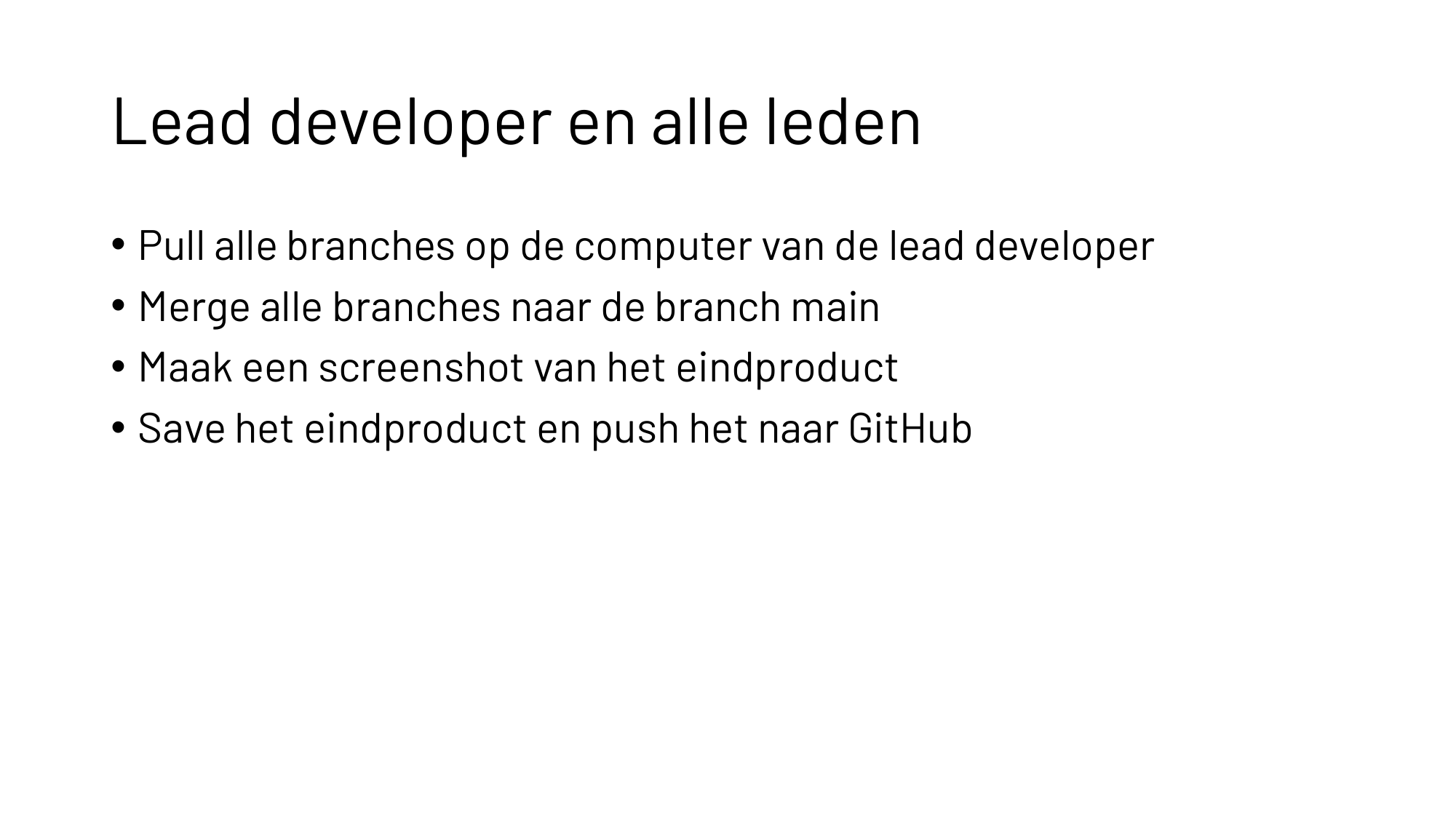

# Lead developer en alle leden
Pull alle branches op de computer van de lead developer
Merge alle branches naar de branch main
Maak een screenshot van het eindproduct
Save het eindproduct en push het naar GitHub